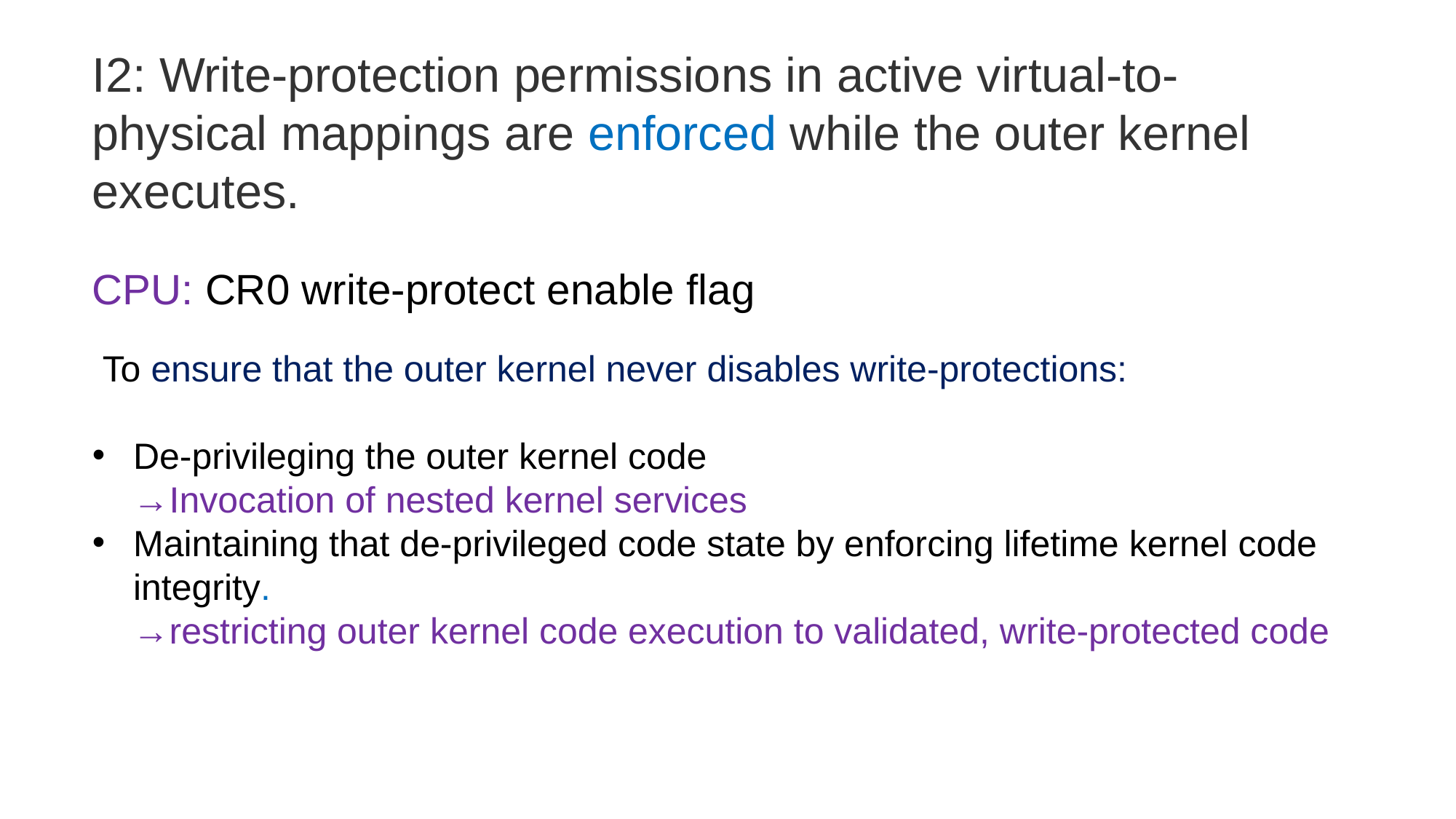

I2: Write-protection permissions in active virtual-to-physical mappings are enforced while the outer kernel executes.
CPU: CR0 write-protect enable flag
 To ensure that the outer kernel never disables write-protections:

De-privileging the outer kernel code
    →Invocation of nested kernel services
Maintaining that de-privileged code state by enforcing lifetime kernel code integrity.
    →restricting outer kernel code execution to validated, write-protected code